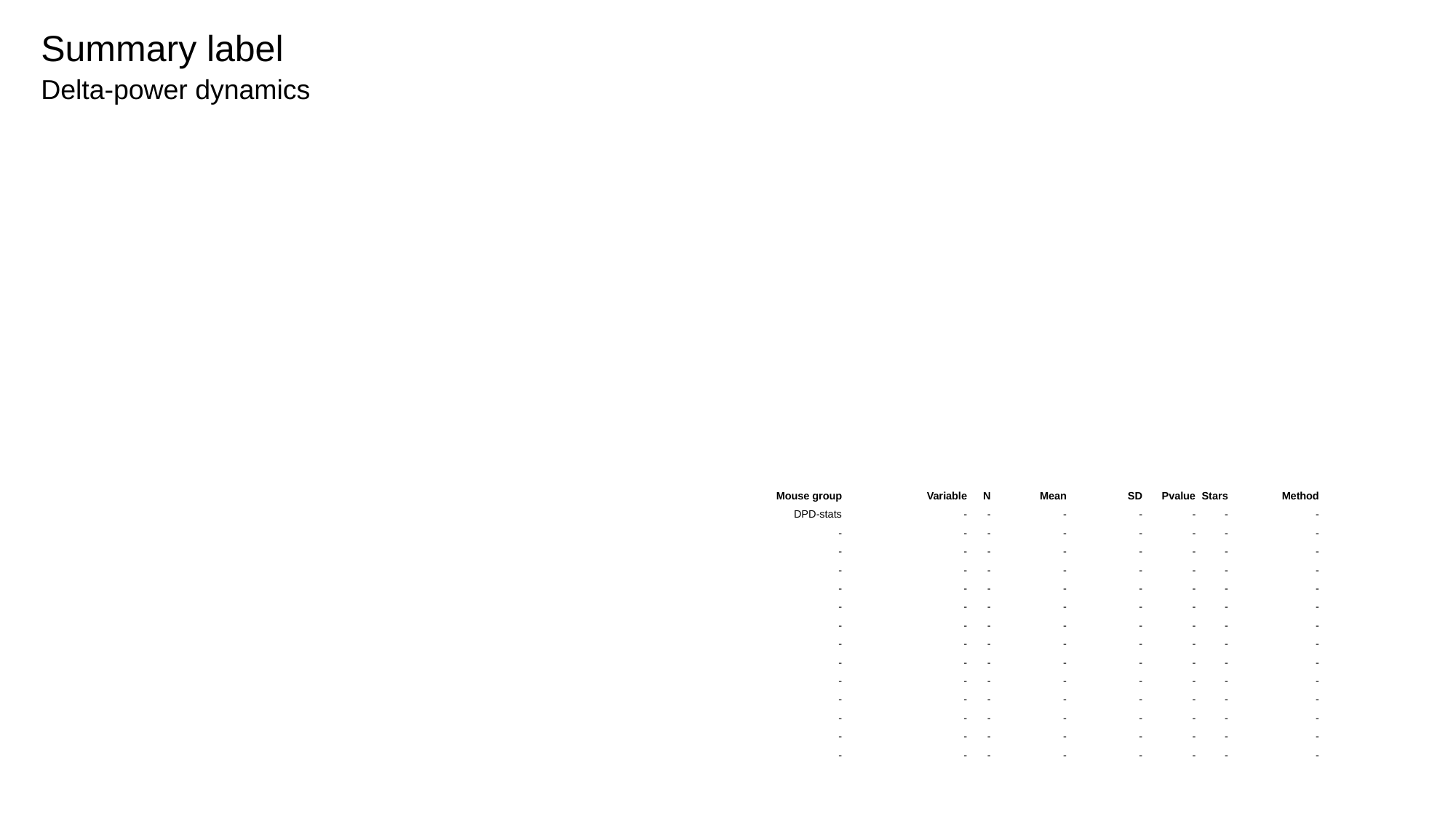

Summary label
Delta-power dynamics
| Mouse group | Variable | N | Mean | SD | Pvalue | Stars | Method |
| --- | --- | --- | --- | --- | --- | --- | --- |
| DPD-stats | - | - | - | - | - | - | - |
| - | - | - | - | - | - | - | - |
| - | - | - | - | - | - | - | - |
| - | - | - | - | - | - | - | - |
| - | - | - | - | - | - | - | - |
| - | - | - | - | - | - | - | - |
| - | - | - | - | - | - | - | - |
| - | - | - | - | - | - | - | - |
| - | - | - | - | - | - | - | - |
| - | - | - | - | - | - | - | - |
| - | - | - | - | - | - | - | - |
| - | - | - | - | - | - | - | - |
| - | - | - | - | - | - | - | - |
| - | - | - | - | - | - | - | - |